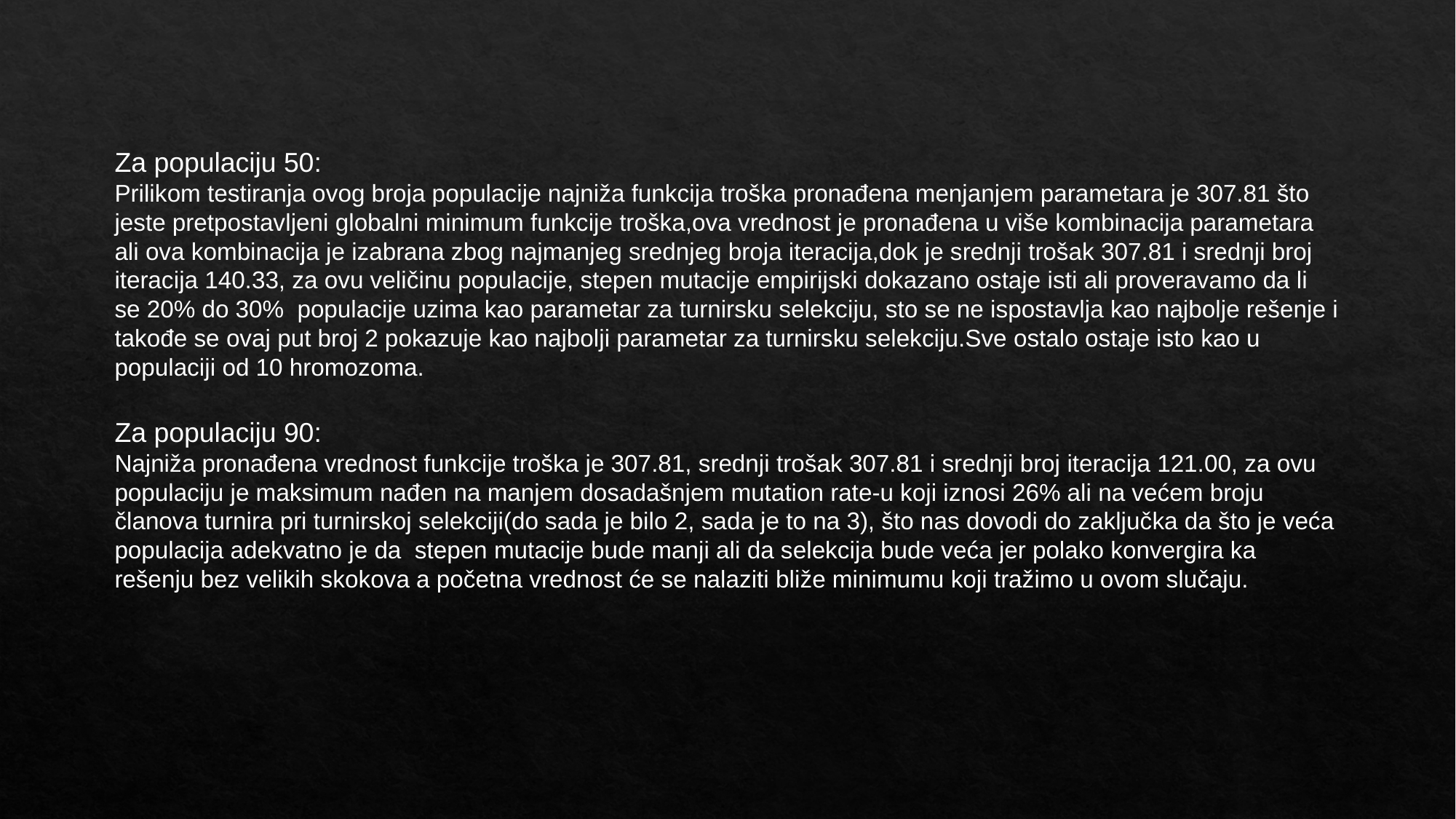

Za populaciju 50:
Prilikom testiranja ovog broja populacije najniža funkcija troška pronađena menjanjem parametara je 307.81 što jeste pretpostavljeni globalni minimum funkcije troška,ova vrednost je pronađena u više kombinacija parametara ali ova kombinacija je izabrana zbog najmanjeg srednjeg broja iteracija,dok je srednji trošak 307.81 i srednji broj iteracija 140.33, za ovu veličinu populacije, stepen mutacije empirijski dokazano ostaje isti ali proveravamo da li se 20% do 30%  populacije uzima kao parametar za turnirsku selekciju, sto se ne ispostavlja kao najbolje rešenje i takođe se ovaj put broj 2 pokazuje kao najbolji parametar za turnirsku selekciju.Sve ostalo ostaje isto kao u populaciji od 10 hromozoma.
Za populaciju 90:
Najniža pronađena vrednost funkcije troška je 307.81, srednji trošak 307.81 i srednji broj iteracija 121.00, za ovu populaciju je maksimum nađen na manjem dosadašnjem mutation rate-u koji iznosi 26% ali na većem broju
članova turnira pri turnirskoj selekciji(do sada je bilo 2, sada je to na 3), što nas dovodi do zaključka da što je veća populacija adekvatno je da  stepen mutacije bude manji ali da selekcija bude veća jer polako konvergira ka rešenju bez velikih skokova a početna vrednost će se nalaziti bliže minimumu koji tražimo u ovom slučaju.